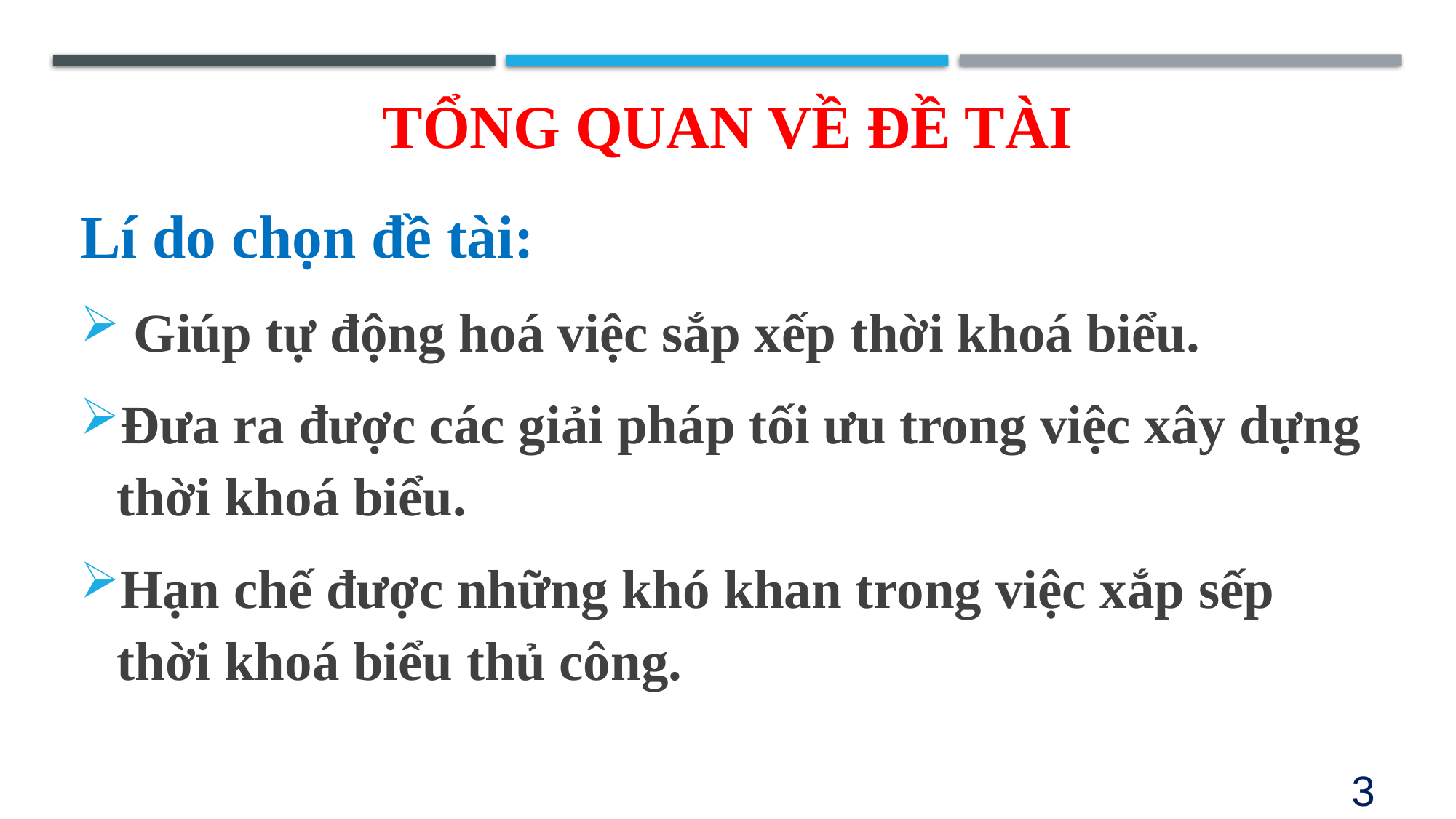

# Tổng quan về đề tài
Lí do chọn đề tài:
 Giúp tự động hoá việc sắp xếp thời khoá biểu.
Đưa ra được các giải pháp tối ưu trong việc xây dựng thời khoá biểu.
Hạn chế được những khó khan trong việc xắp sếp thời khoá biểu thủ công.
3